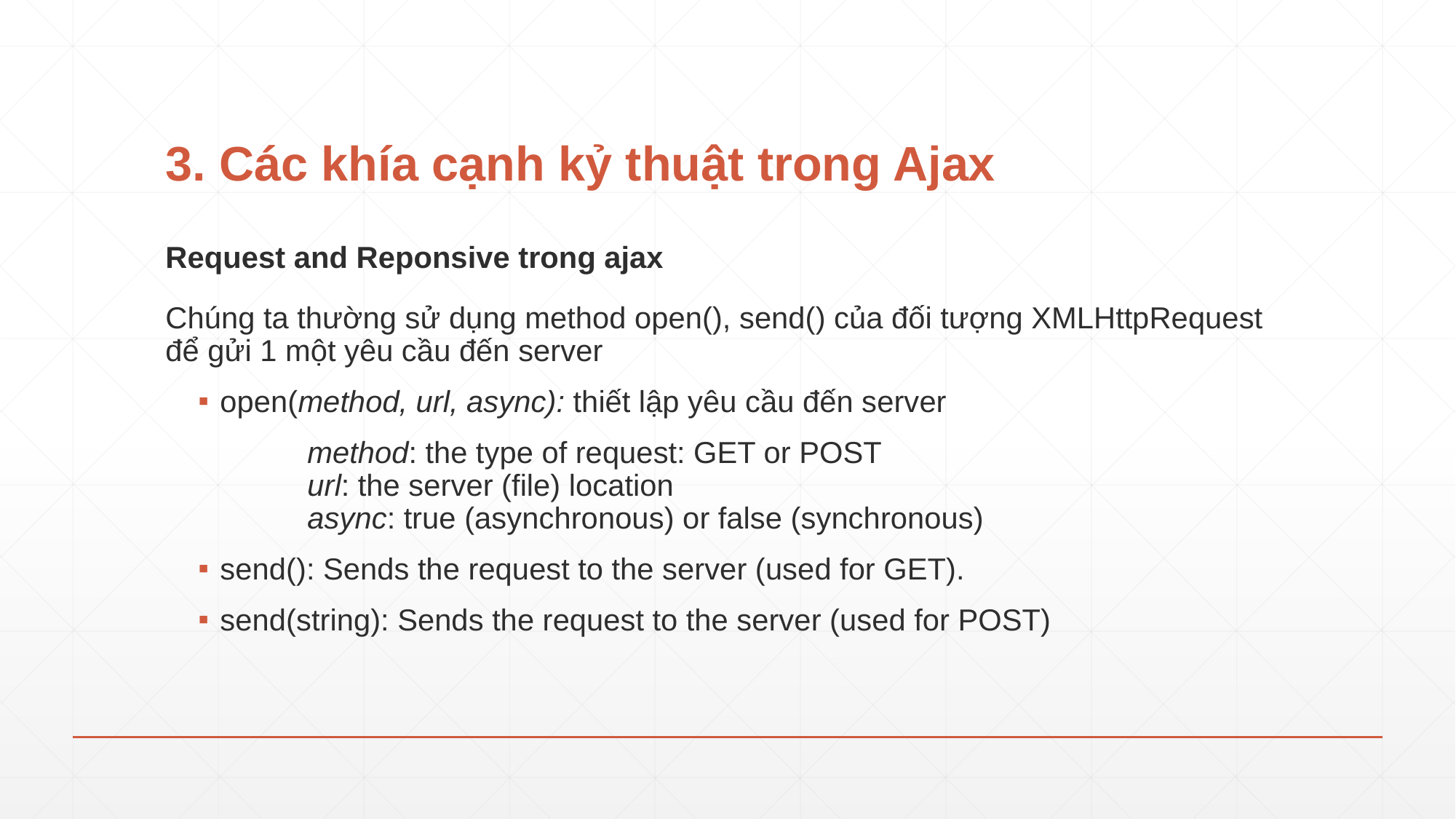

# 3. Các khía cạnh kỷ thuật trong Ajax
Request and Reponsive trong ajax
Chúng ta thường sử dụng method open(), send() của đối tượng XMLHttpRequest  để gửi 1 một yêu cầu đến server
open(method, url, async): thiết lập yêu cầu đến server
	method: the type of request: GET or POST
	url: the server (file) location
	async: true (asynchronous) or false (synchronous)
send(): Sends the request to the server (used for GET).
send(string): Sends the request to the server (used for POST)